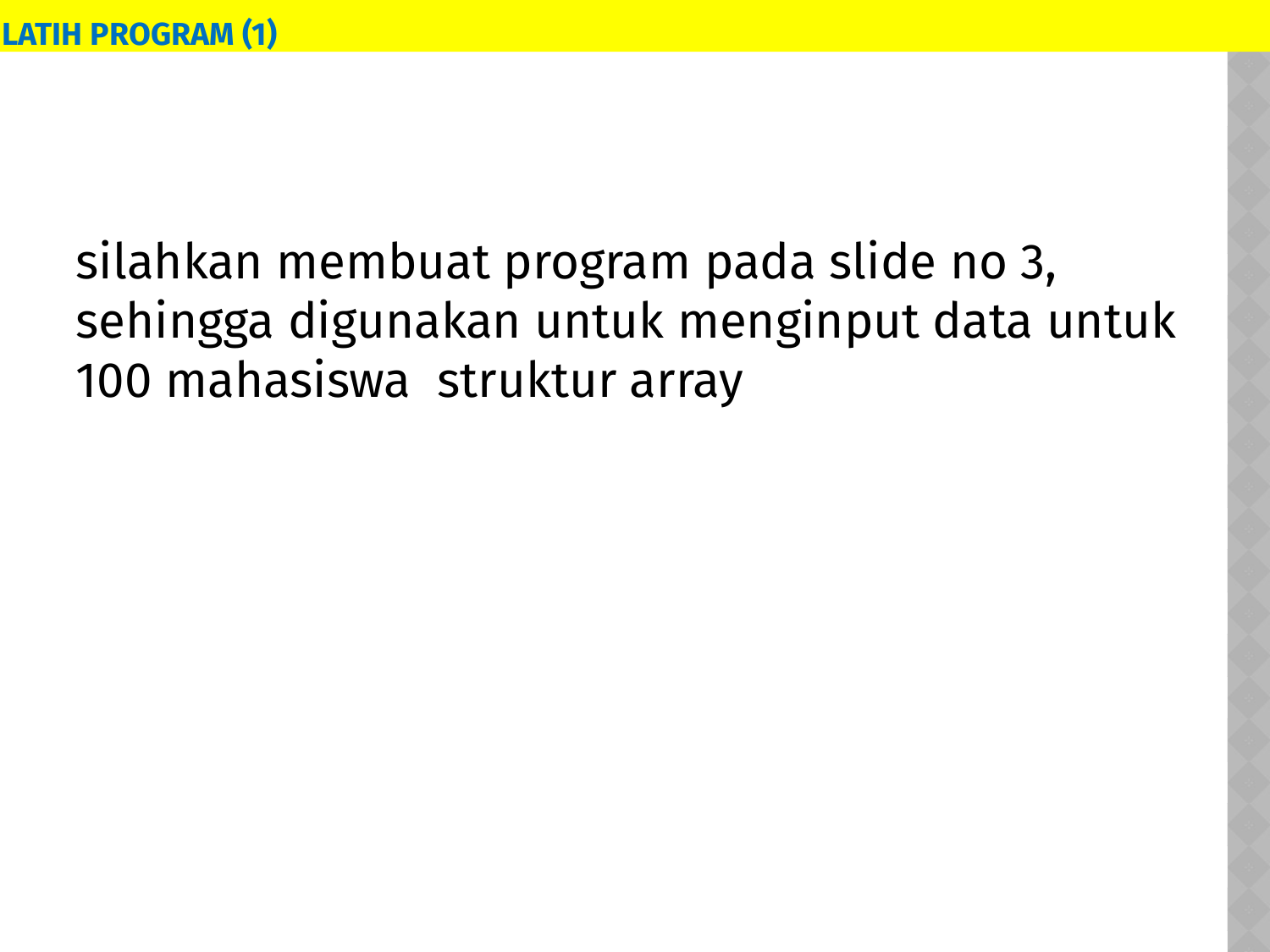

latih Program (1)
silahkan membuat program pada slide no 3, sehingga digunakan untuk menginput data untuk 100 mahasiswa  struktur array